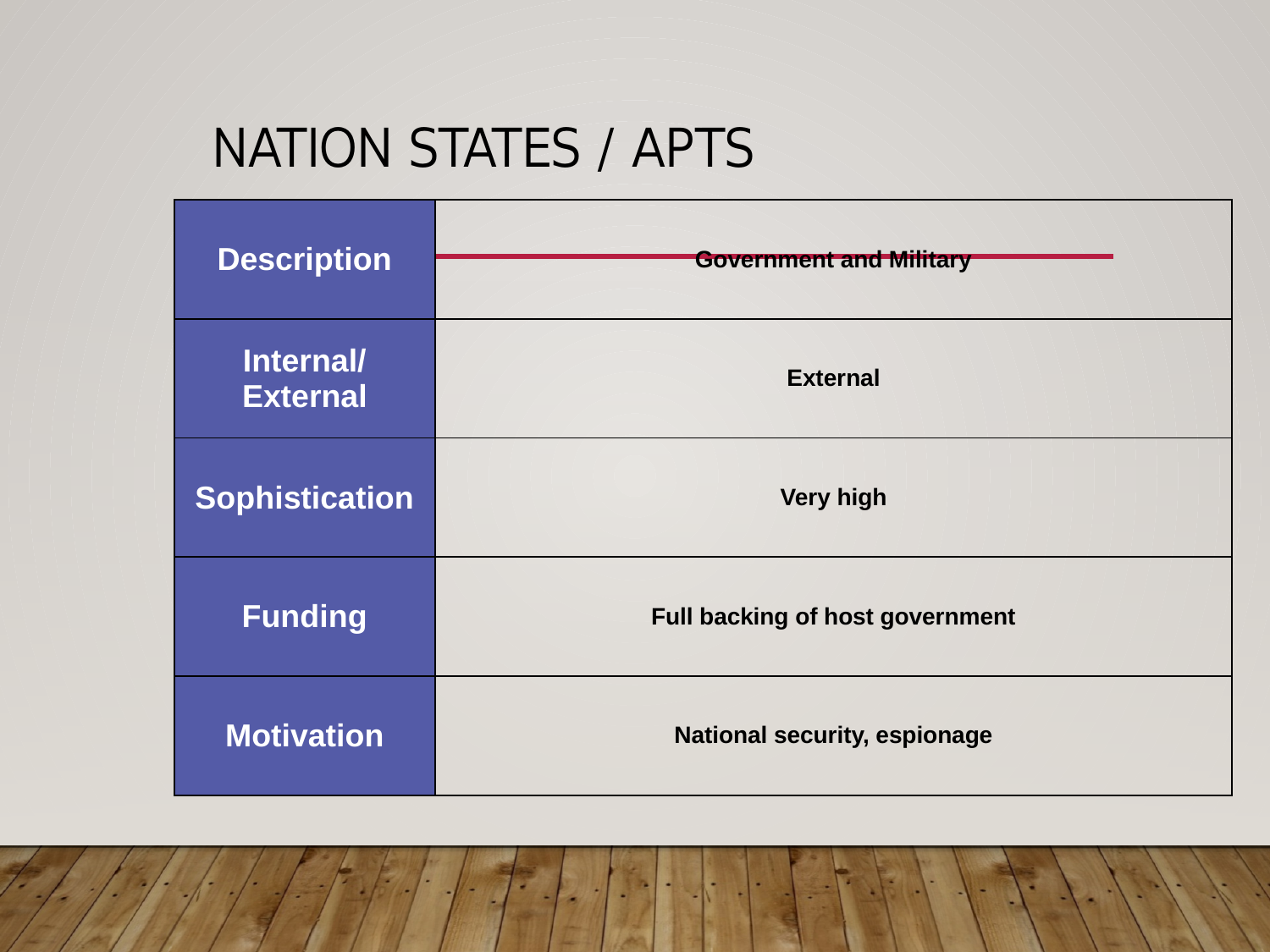

# Nation states / APTs
| Description | Government and Military |
| --- | --- |
| Internal/External | External |
| Sophistication | Very high |
| Funding | Full backing of host government |
| Motivation | National security, espionage |